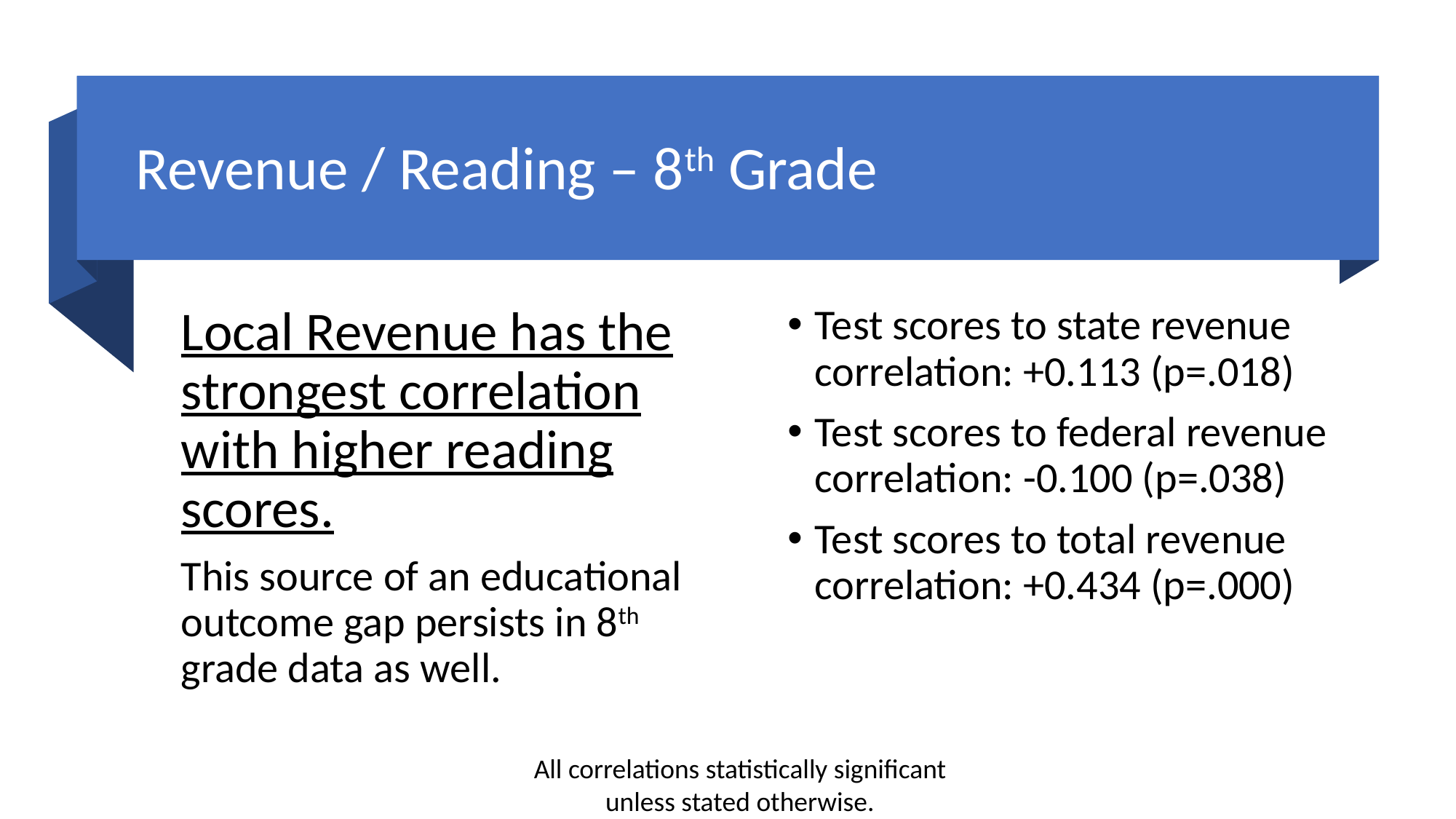

# Revenue / Reading – 8th Grade
Local Revenue has the strongest correlation with higher reading scores.
This source of an educational outcome gap persists in 8th grade data as well.

Test scores to state revenue correlation: +0.113 (p=.018)
Test scores to federal revenue correlation: -0.100 (p=.038)
Test scores to total revenue correlation: +0.434 (p=.000)
All correlations statistically significant unless stated otherwise.